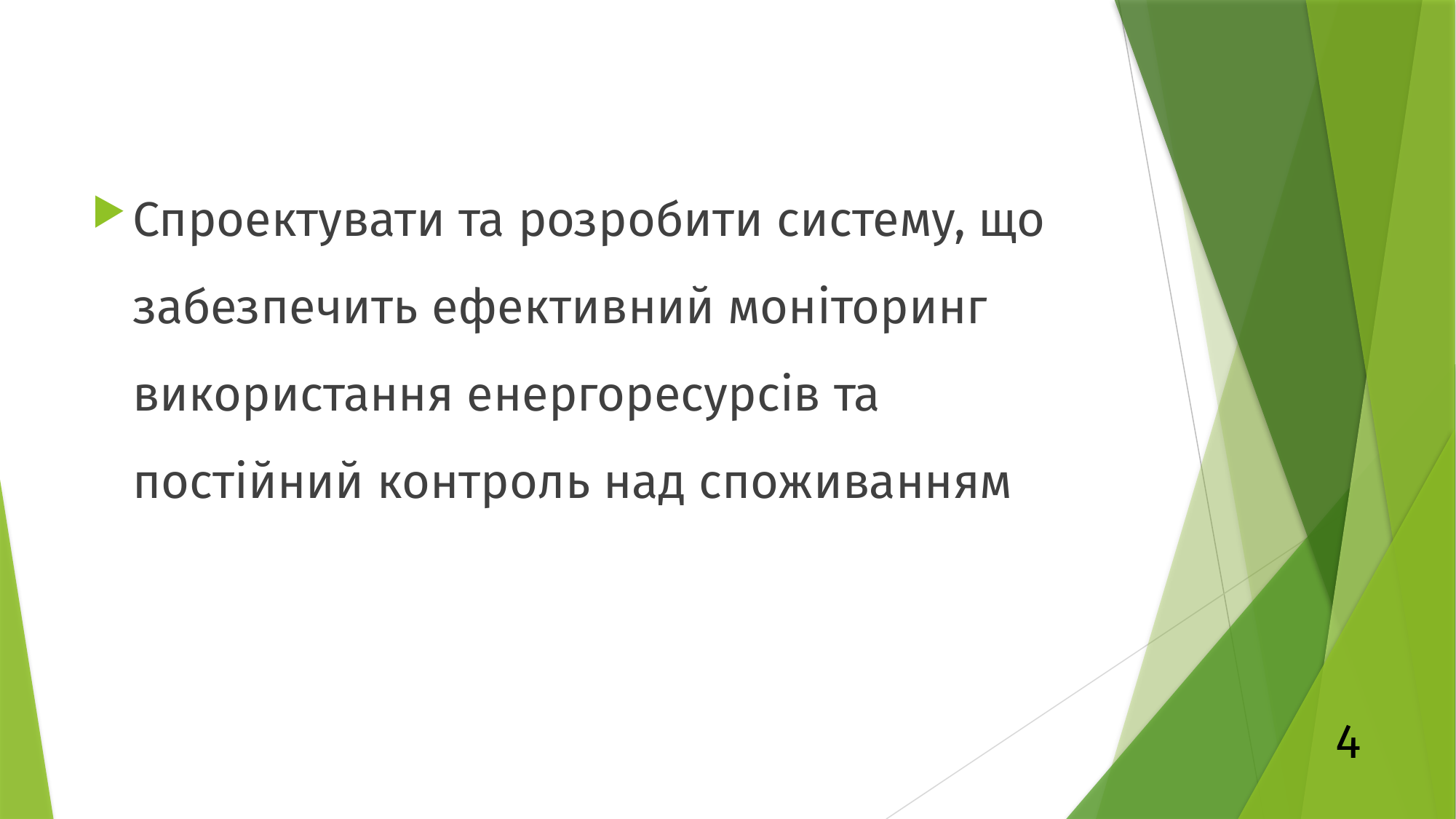

Спроектувати та розробити систему, що забезпечить ефективний моніторинг використання енергоресурсів та постійний контроль над споживанням

4